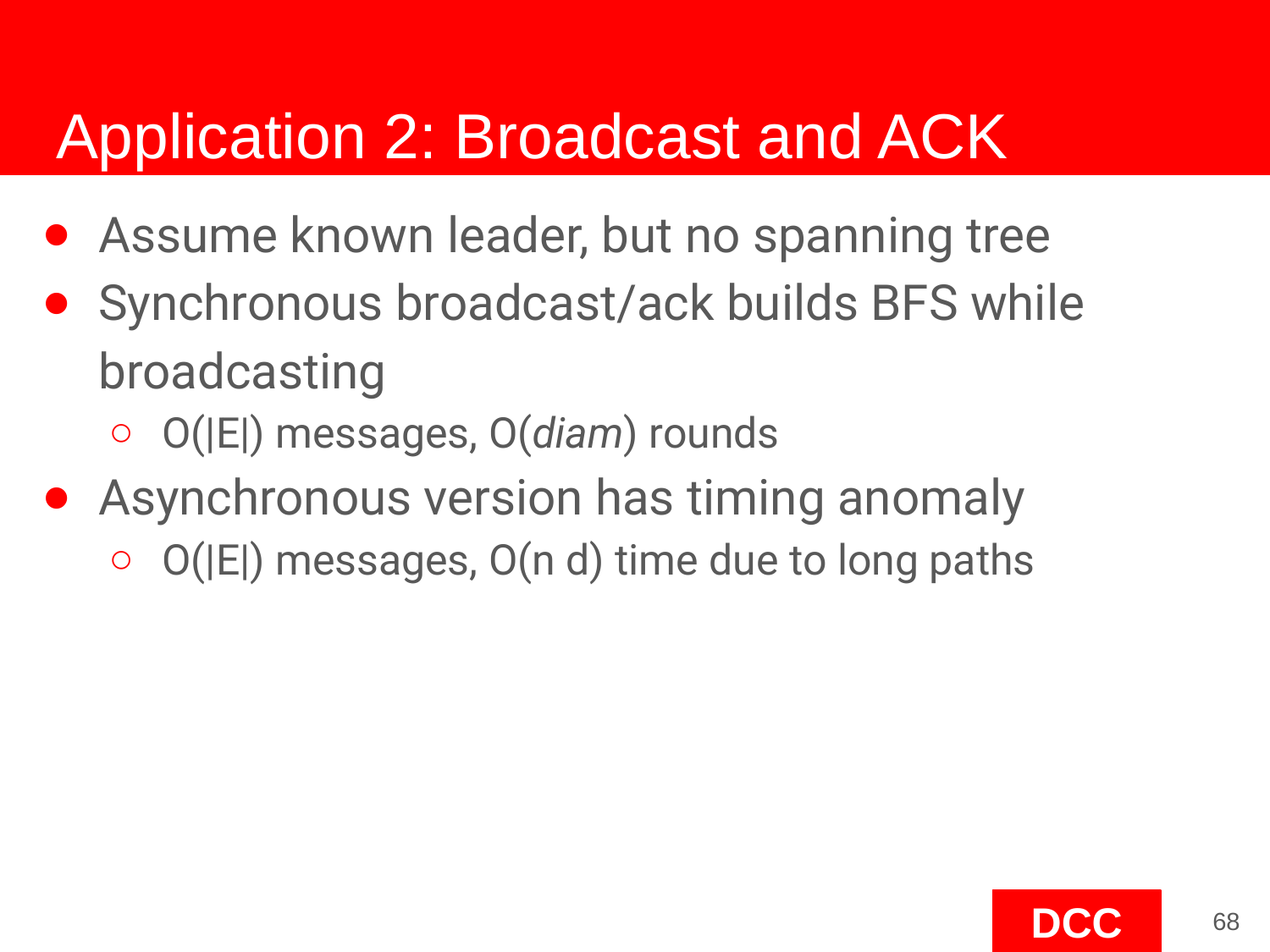

# Application 2: Broadcast and ACK
Assume known leader, but no spanning tree
Synchronous broadcast/ack builds BFS while broadcasting
O(|E|) messages, O(diam) rounds
Asynchronous version has timing anomaly
O(|E|) messages, O(n d) time due to long paths
68